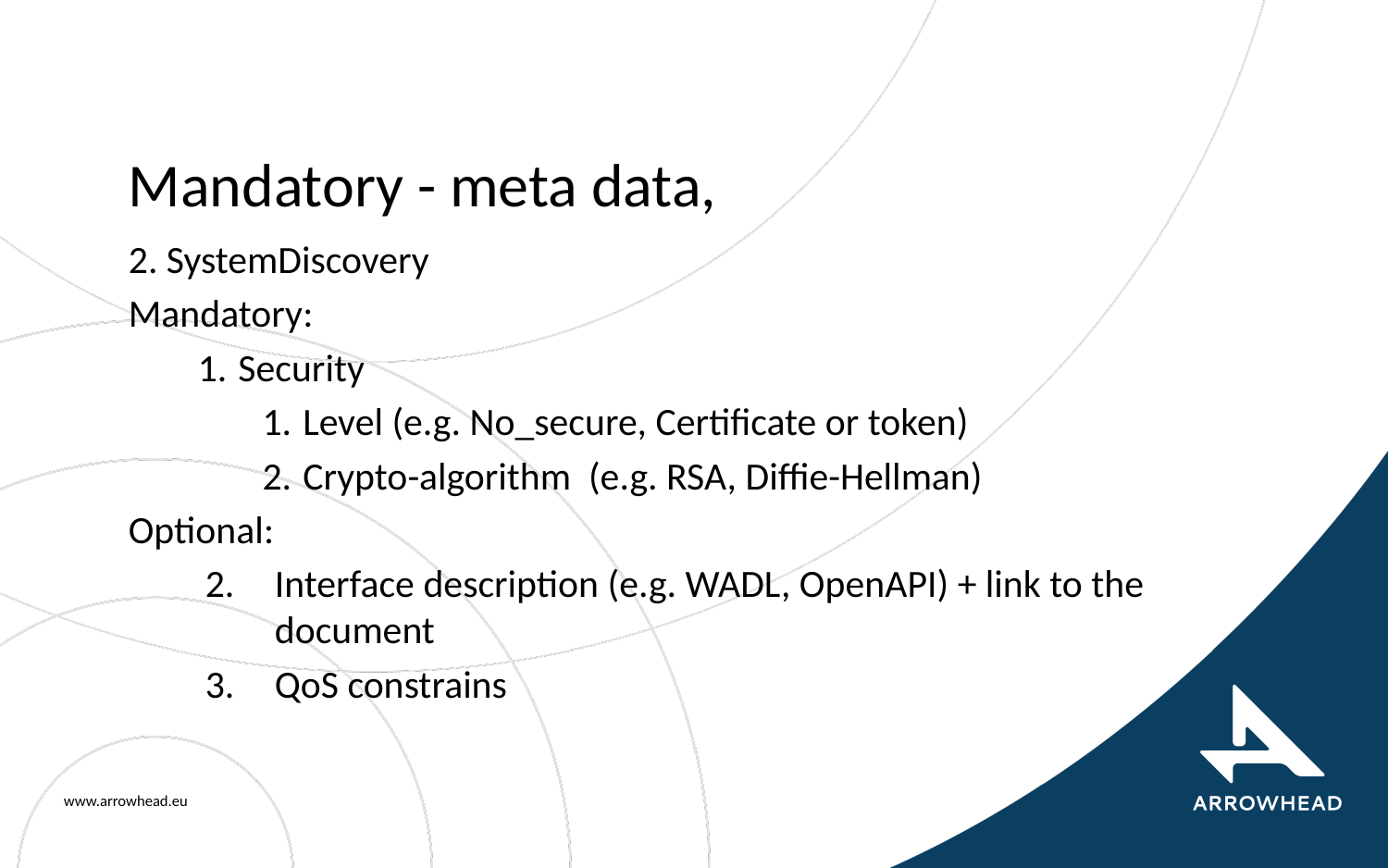

# Mandatory - meta data,
2. SystemDiscovery
Mandatory:
Security
Level (e.g. No_secure, Certificate or token)
Crypto-algorithm  (e.g. RSA, Diffie-Hellman)
Optional:
Interface description (e.g. WADL, OpenAPI) + link to the document
QoS constrains